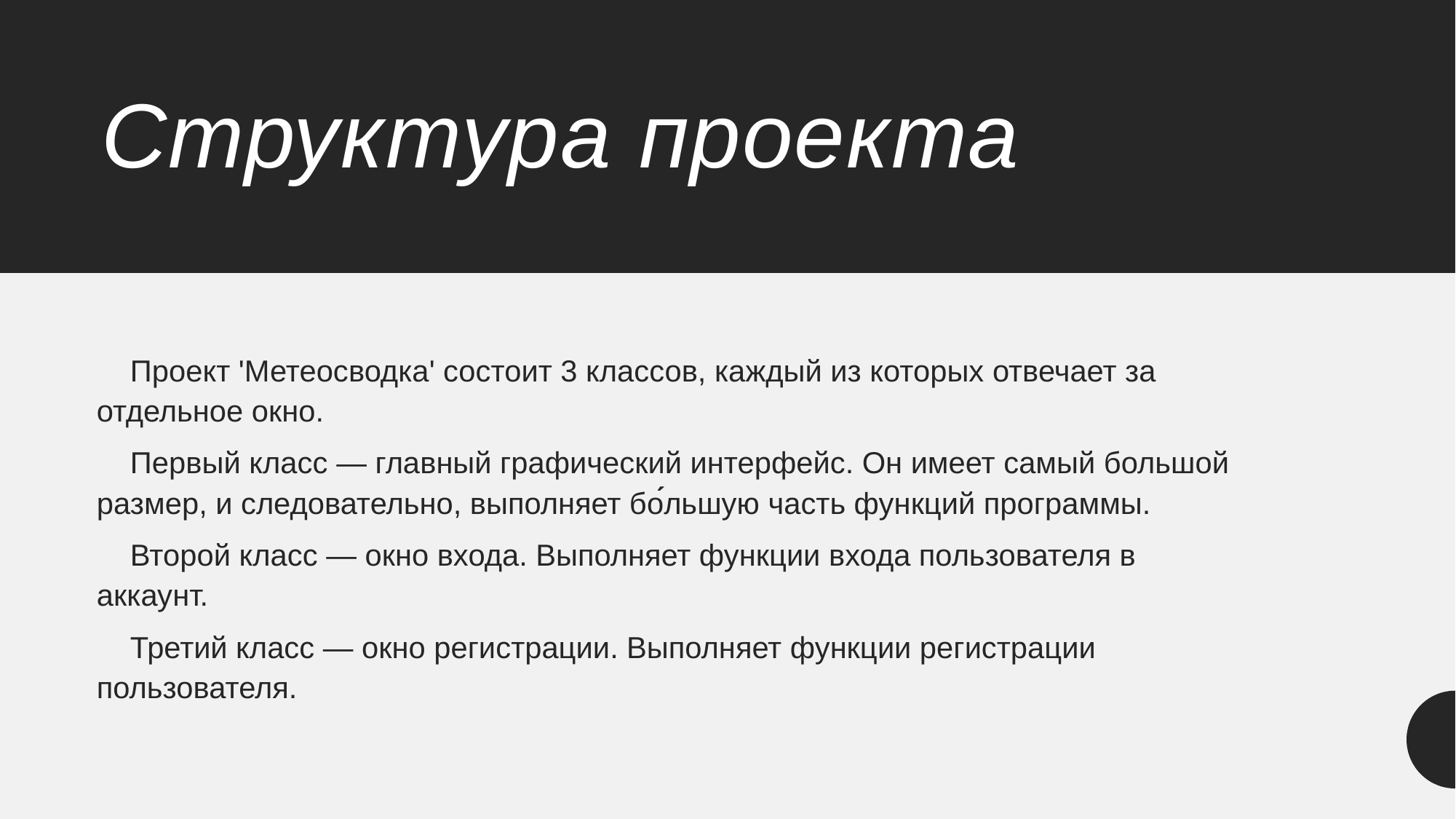

# Структура проекта
    Проект 'Метеосводка' состоит 3 классов, каждый из которых отвечает за отдельное окно.
    Первый класс — главный графический интерфейс. Он имеет самый большой размер, и следовательно, выполняет бо́льшую часть функций программы.
    Второй класс — окно входа. Выполняет функции входа пользователя в аккаунт.
    Третий класс — окно регистрации. Выполняет функции регистрации пользователя.